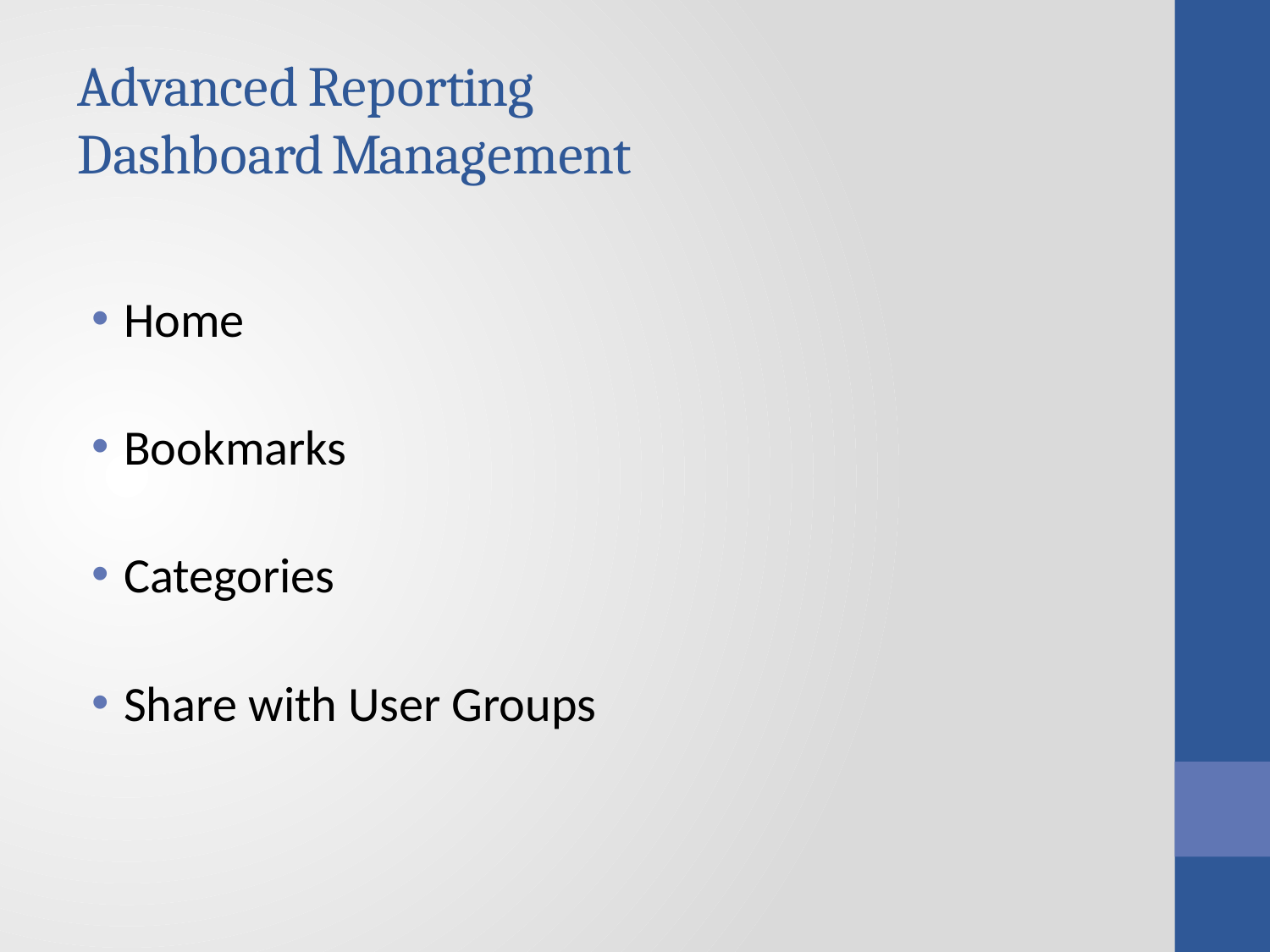

# Advanced Reporting Dashboard Management
Home
Bookmarks
Categories
Share with User Groups